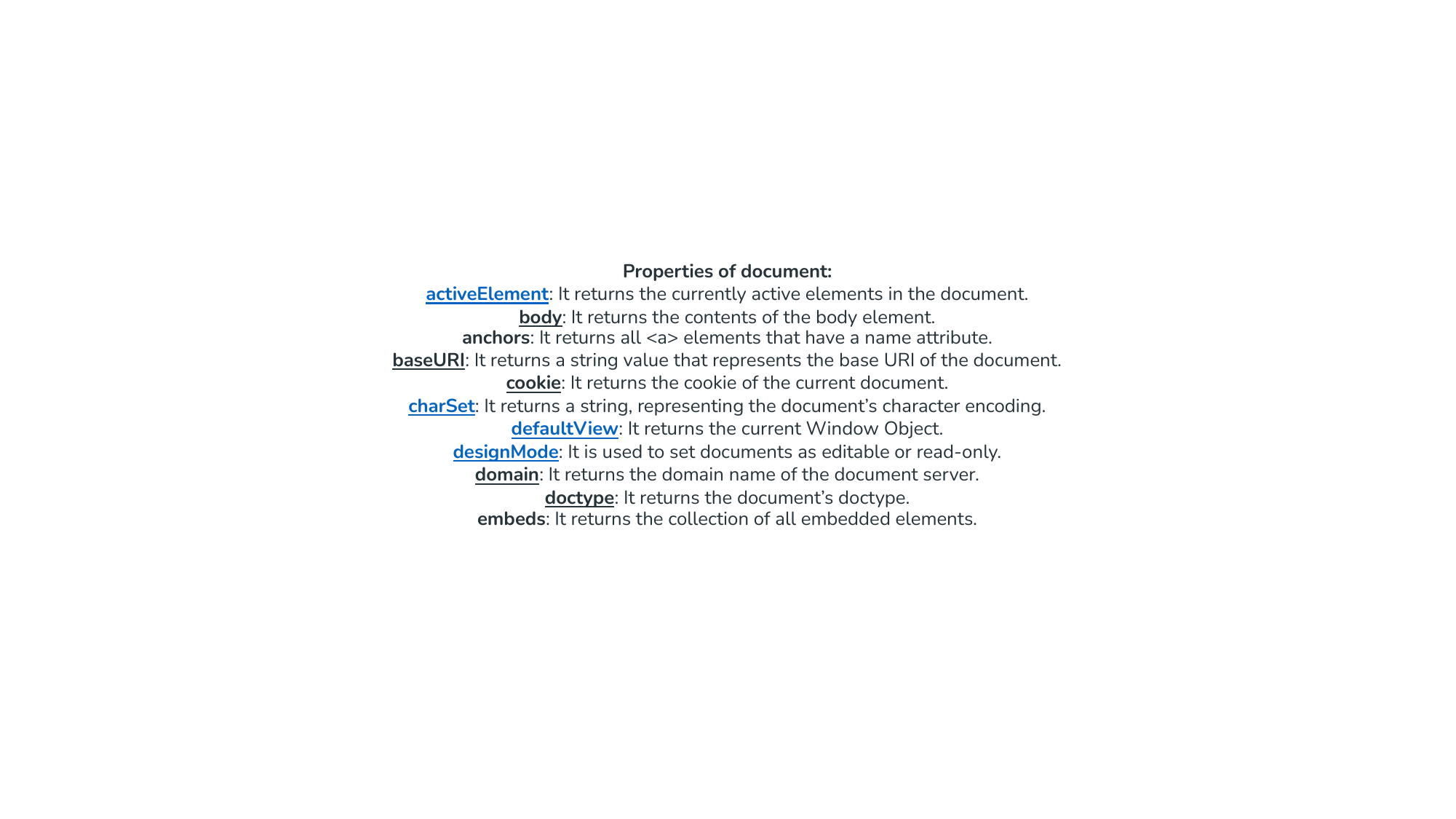

# Properties of document: activeElement: It returns the currently active elements in the document. body: It returns the contents of the body element. anchors: It returns all <a> elements that have a name attribute. baseURI: It returns a string value that represents the base URI of the document. cookie: It returns the cookie of the current document. charSet: It returns a string, representing the document’s character encoding. defaultView: It returns the current Window Object. designMode: It is used to set documents as editable or read-only. domain: It returns the domain name of the document server. doctype: It returns the document’s doctype. embeds: It returns the collection of all embedded elements.